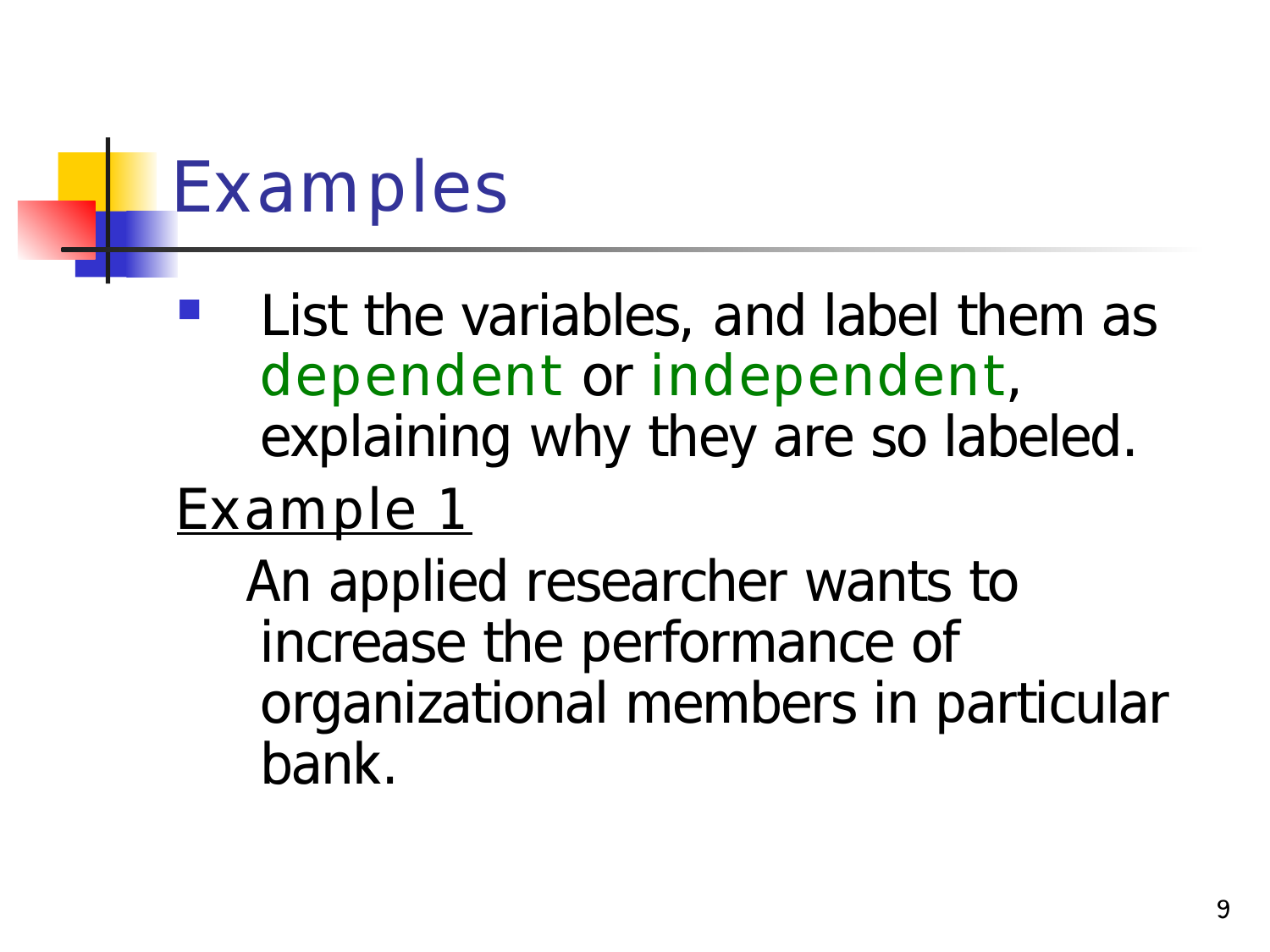

# Examples
List the variables, and label them as dependent or independent, explaining why they are so labeled.
Example 1
    An applied researcher wants to increase the performance of organizational members in particular bank.
9